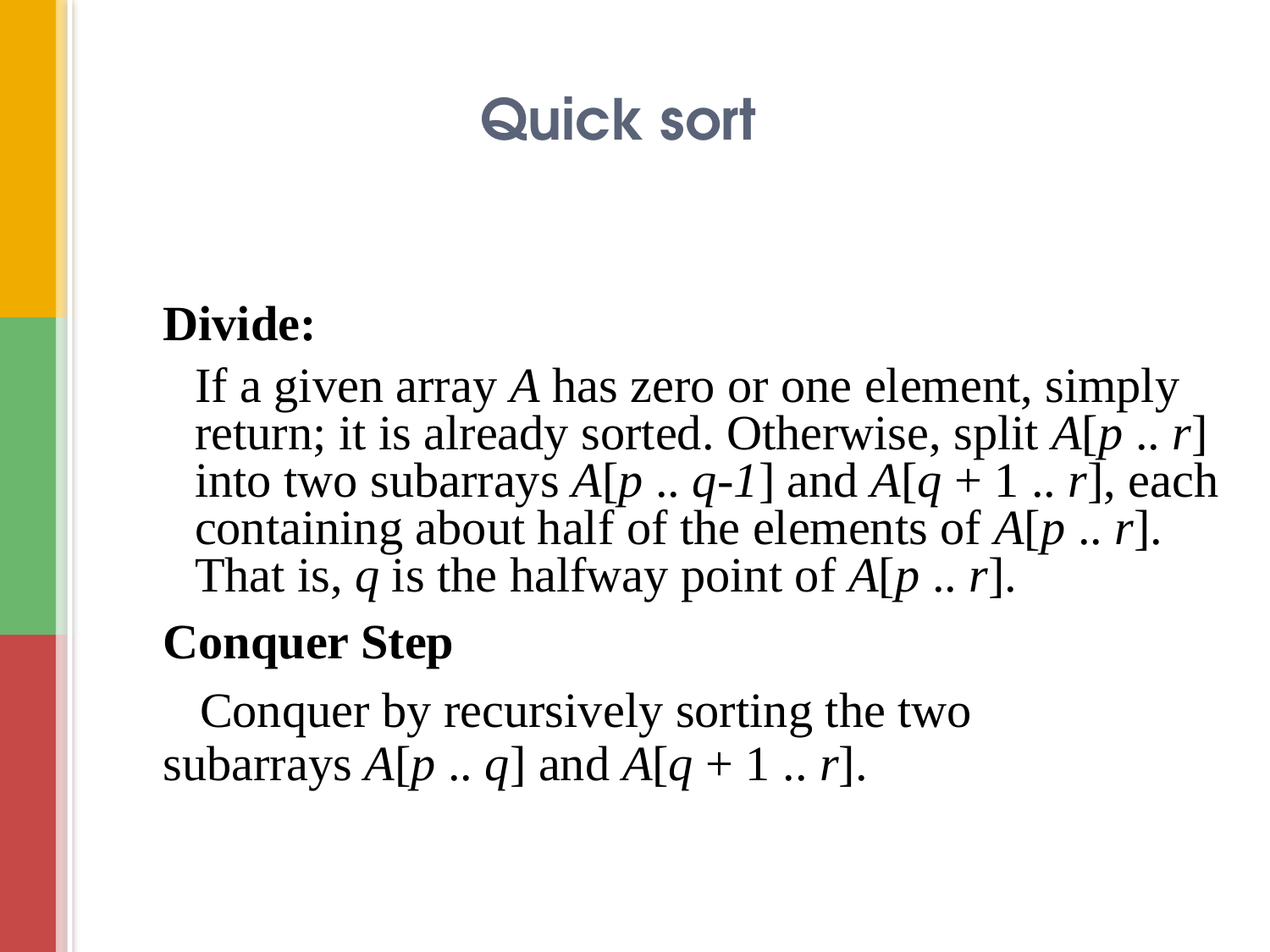

# Quick sort

Divide:
	If a given array A has zero or one element, simply return; it is already sorted. Otherwise, split A[p .. r] into two subarrays A[p .. q-1] and A[q + 1 .. r], each containing about half of the elements of A[p .. r]. That is, q is the halfway point of A[p .. r].
Conquer Step
   Conquer by recursively sorting the two subarrays A[p .. q] and A[q + 1 .. r].

10